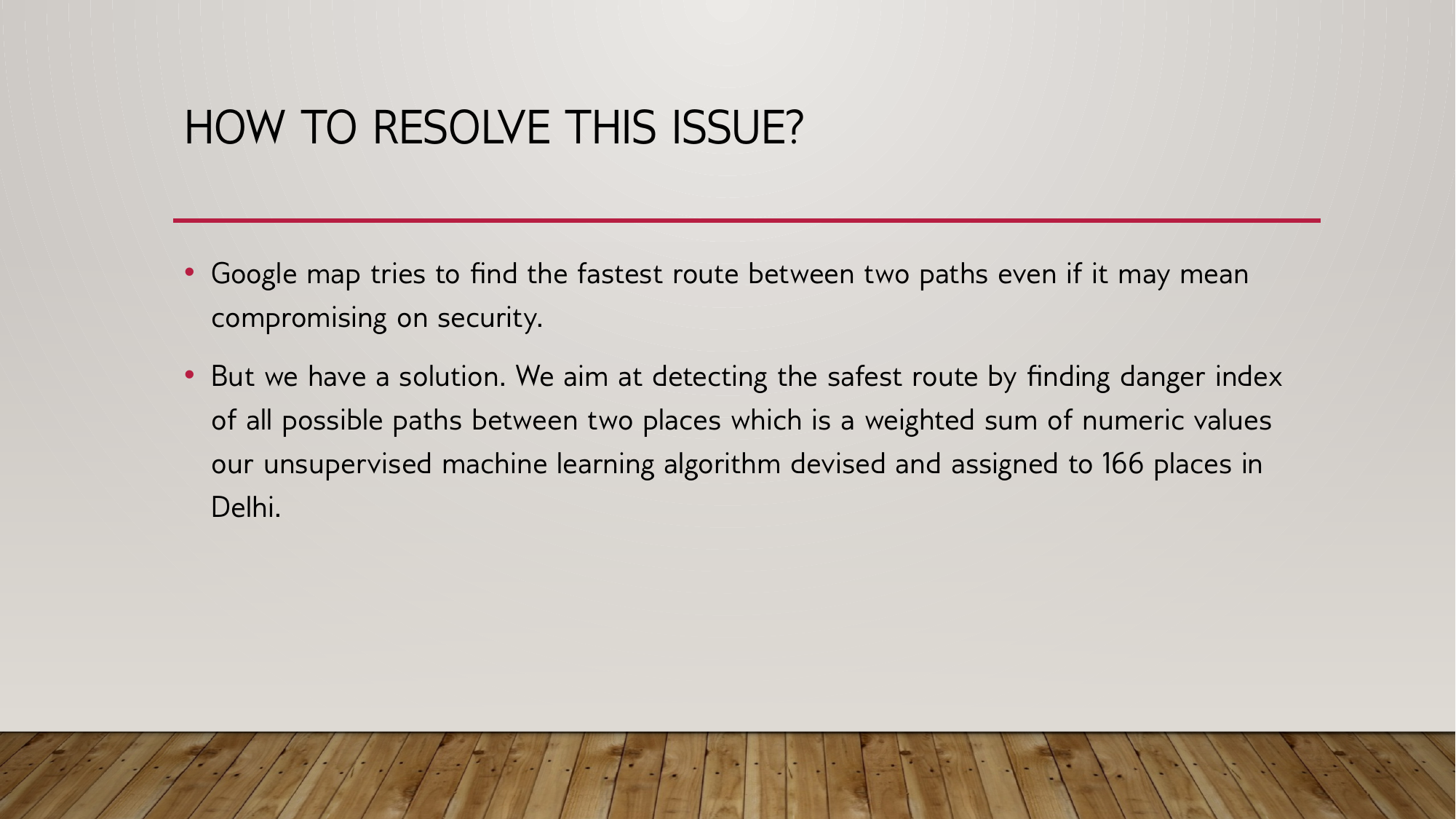

# How to resolve this issue?
Google map tries to find the fastest route between two paths even if it may mean compromising on security.
But we have a solution. We aim at detecting the safest route by finding danger index of all possible paths between two places which is a weighted sum of numeric values our unsupervised machine learning algorithm devised and assigned to 166 places in Delhi.